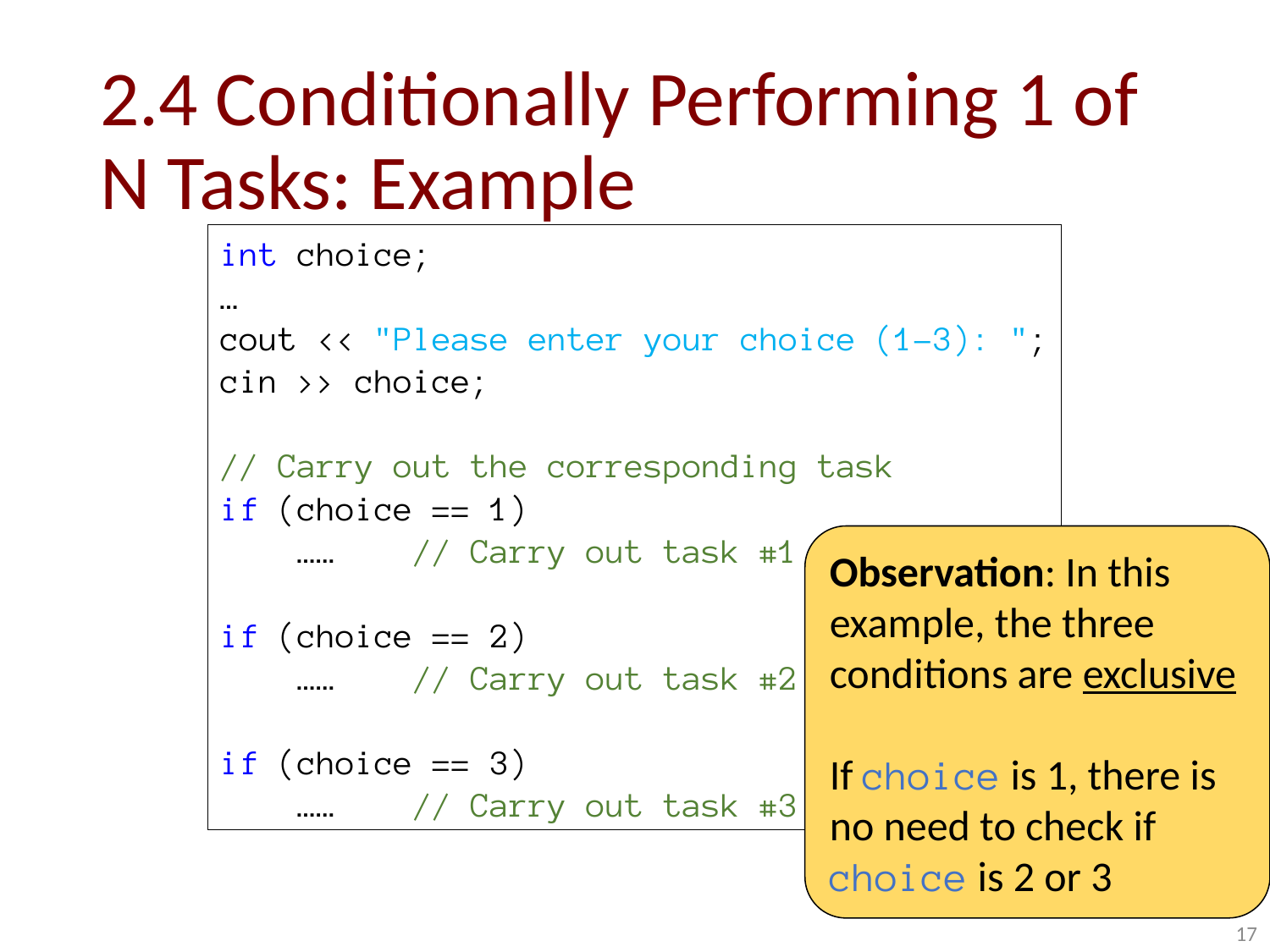

# 2.4 Conditionally Performing 1 of N Tasks: Example
int choice;
…
cout << "Please enter your choice (1-3): ";
cin >> choice;

// Carry out the corresponding task
if (choice == 1)
    ……    // Carry out task #1

if (choice == 2)
    ……    // Carry out task #2

if (choice == 3)
    ……    // Carry out task #3
Observation: In this example, the three conditions are exclusive

If choice is 1, there is no need to check if choice is 2 or 3
17